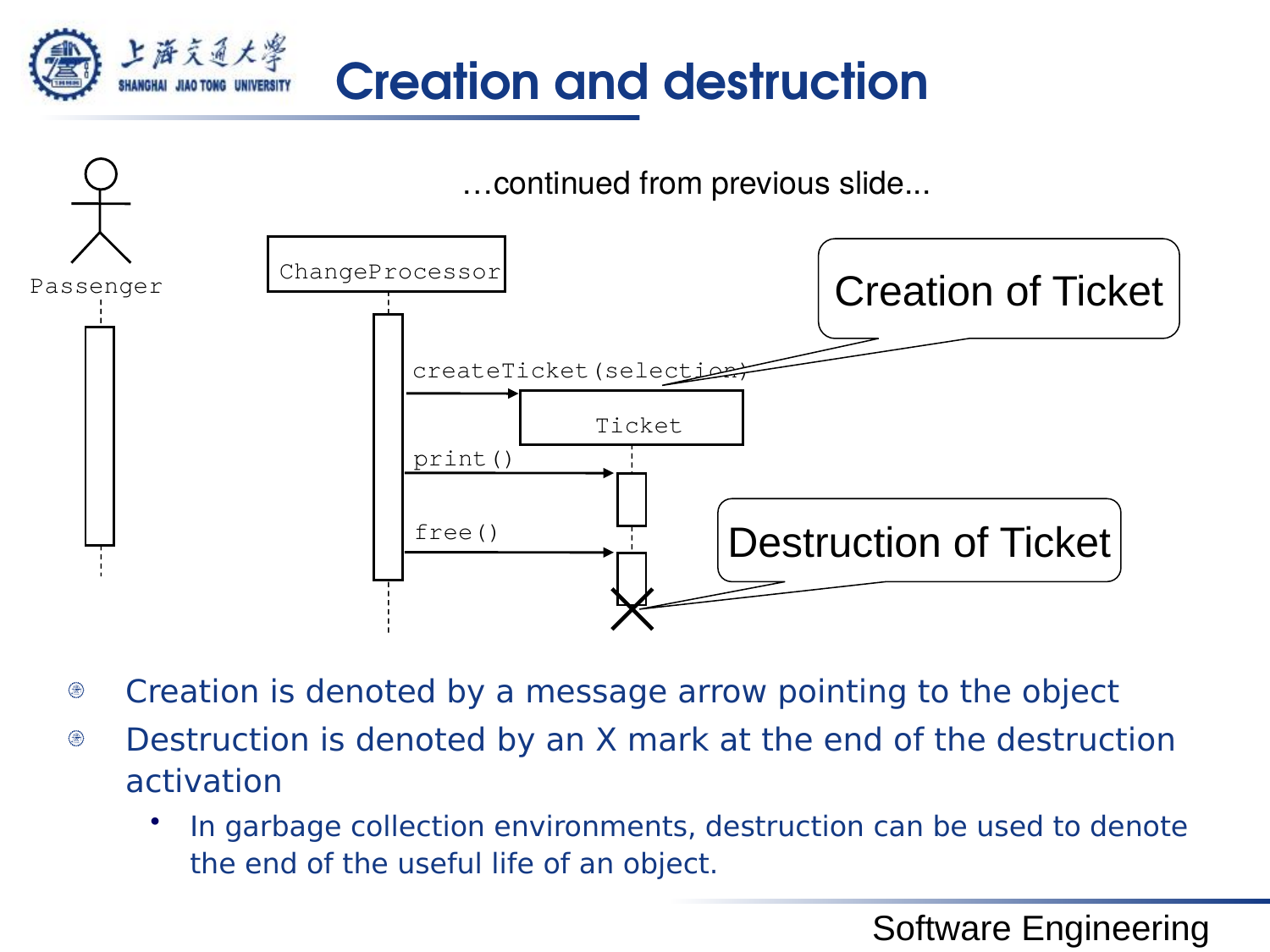

# Creation and destruction
…continued from previous slide...

Passenger

Creation of Ticket
ChangeProcessor

createTicket(selection)

Ticket
print()

Destruction of Ticket
free()

Creation is denoted by a message arrow pointing to the object
Destruction is denoted by an X mark at the end of the destruction activation
In garbage collection environments, destruction can be used to denote the end of the useful life of an object.